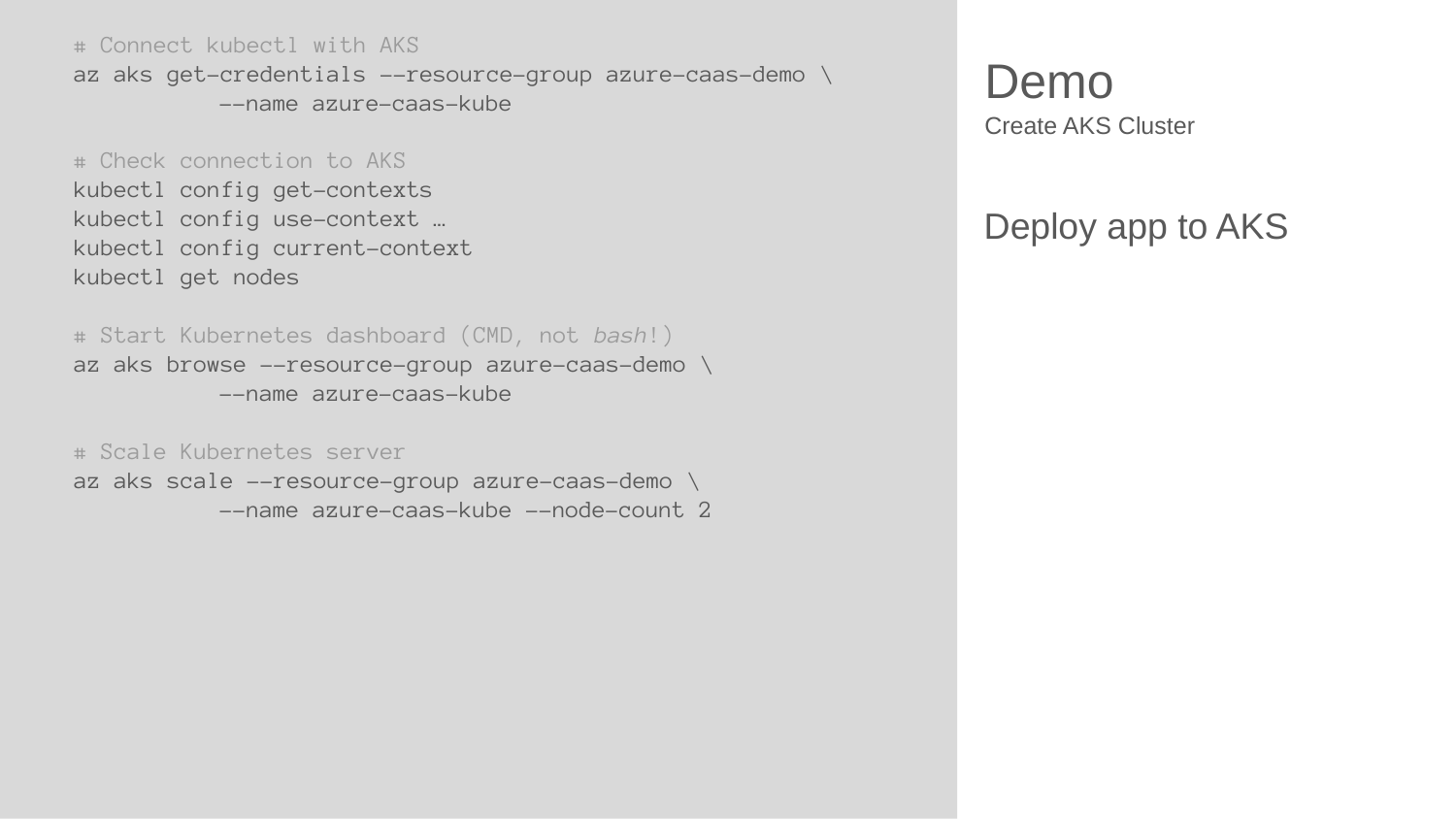

# Connect kubectl with AKS
az aks get-credentials --resource-group azure-caas-demo \
	--name azure-caas-kube

# Check connection to AKS
kubectl config get-contexts
kubectl config use-context …
kubectl config current-context
kubectl get nodes

# Start Kubernetes dashboard (CMD, not bash!)
az aks browse --resource-group azure-caas-demo \
	--name azure-caas-kube

# Scale Kubernetes server
az aks scale --resource-group azure-caas-demo \
	--name azure-caas-kube --node-count 2

# Demo
Create AKS Cluster
Deploy app to AKS